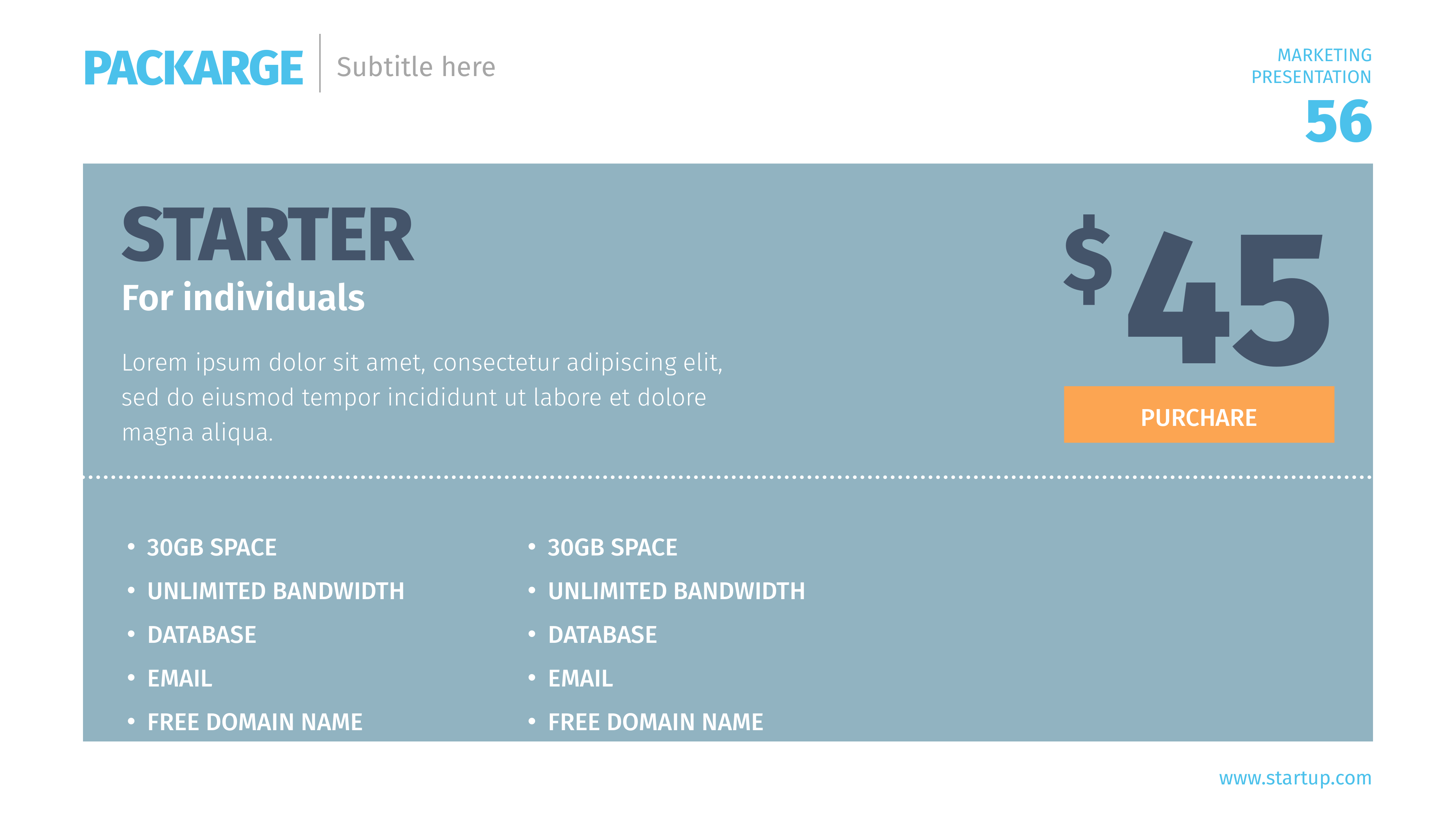

PACKARGE
Subtitle here

45
STARTER
$
For individuals
Lorem ipsum dolor sit amet, consectetur adipiscing elit, sed do eiusmod tempor incididunt ut labore et dolore magna aliqua.

PURCHARE
30GB SPACE
UNLIMITED BANDWIDTH
DATABASE
EMAIL
FREE DOMAIN NAME
30GB SPACE
UNLIMITED BANDWIDTH
DATABASE
EMAIL
FREE DOMAIN NAME